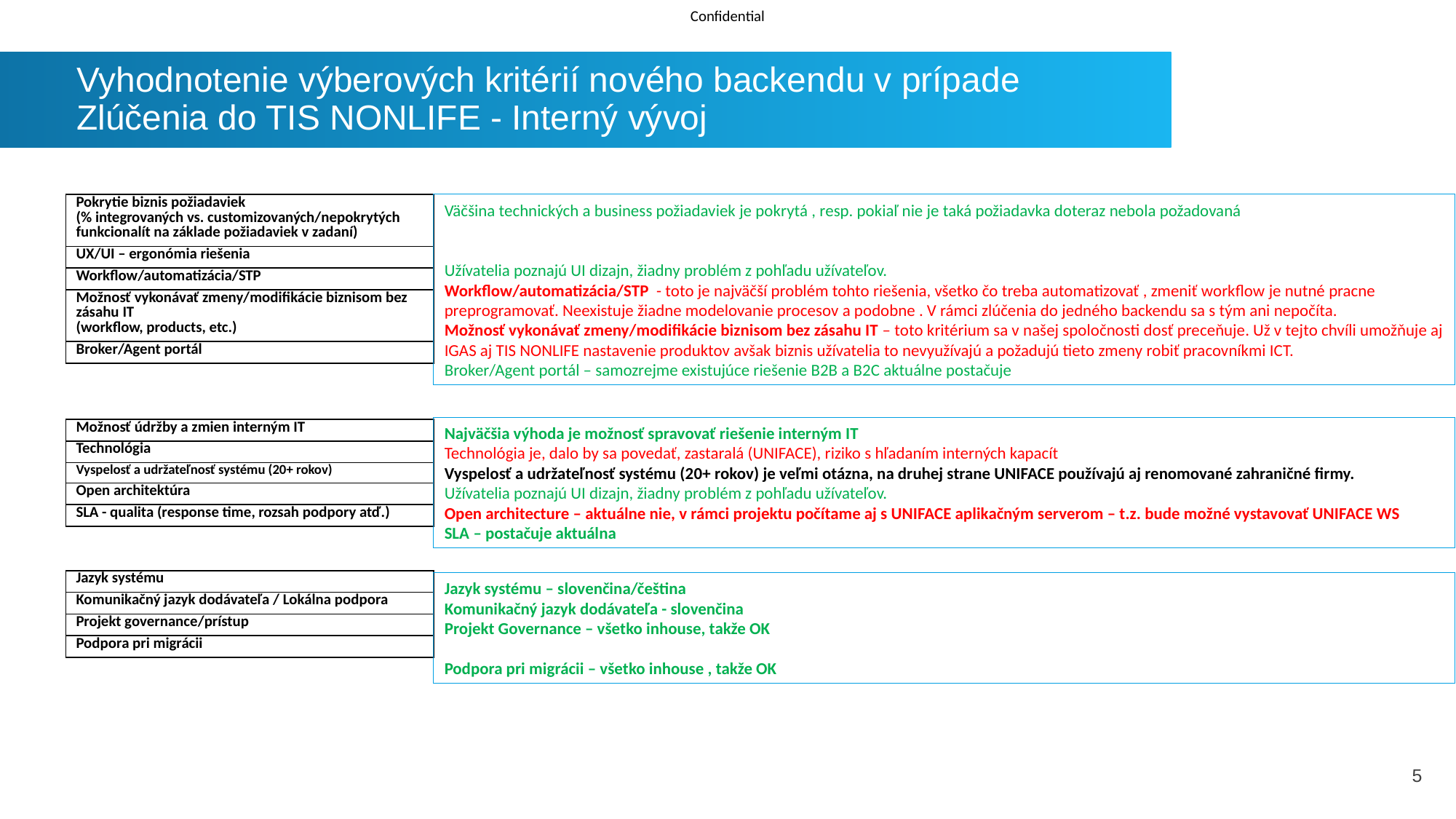

Vyhodnotenie výberových kritérií nového backendu v prípade Zlúčenia do TIS NONLIFE - Interný vývoj

Väčšina technických a business požiadaviek je pokrytá , resp. pokiaľ nie je taká požiadavka doteraz nebola požadovaná

Užívatelia poznajú UI dizajn, žiadny problém z pohľadu užívateľov.
Workflow/automatizácia/STP  - toto je najväčší problém tohto riešenia, všetko čo treba automatizovať , zmeniť workflow je nutné pracne preprogramovať. Neexistuje žiadne modelovanie procesov a podobne . V rámci zlúčenia do jedného backendu sa s tým ani nepočíta.
Možnosť vykonávať zmeny/modifikácie biznisom bez zásahu IT – toto kritérium sa v našej spoločnosti dosť preceňuje. Už v tejto chvíli umožňuje aj IGAS aj TIS NONLIFE nastavenie produktov avšak biznis užívatelia to nevyužívajú a požadujú tieto zmeny robiť pracovníkmi ICT.
Broker/Agent portál – samozrejme existujúce riešenie B2B a B2C aktuálne postačuje
| Pokrytie biznis požiadaviek (% integrovaných vs. customizovaných/nepokrytých funkcionalít na základe požiadaviek v zadaní) |
| --- |
| UX/UI – ergonómia riešenia |
| Workflow/automatizácia/STP |
| Možnosť vykonávať zmeny/modifikácie biznisom bez zásahu IT (workflow, products, etc.) |
| Broker/Agent portál |
Najväčšia výhoda je možnosť spravovať riešenie interným IT
Technológia je, dalo by sa povedať, zastaralá (UNIFACE), riziko s hľadaním interných kapacít
Vyspelosť a udržateľnosť systému (20+ rokov) je veľmi otázna, na druhej strane UNIFACE používajú aj renomované zahraničné firmy.
Užívatelia poznajú UI dizajn, žiadny problém z pohľadu užívateľov.
Open architecture – aktuálne nie, v rámci projektu počítame aj s UNIFACE aplikačným serverom – t.z. bude možné vystavovať UNIFACE WS
SLA – postačuje aktuálna
| Možnosť údržby a zmien interným IT |
| --- |
| Technológia |
| Vyspelosť a udržateľnosť systému (20+ rokov) |
| Open architektúra |
| SLA - qualita (response time, rozsah podpory atď.) |
| Jazyk systému |
| --- |
| Komunikačný jazyk dodávateľa / Lokálna podpora |
| Projekt governance/prístup |
| Podpora pri migrácii |
Jazyk systému – slovenčina/čeština
Komunikačný jazyk dodávateľa - slovenčina
Projekt Governance – všetko inhouse, takže OK

Podpora pri migrácii – všetko inhouse , takže OK
5